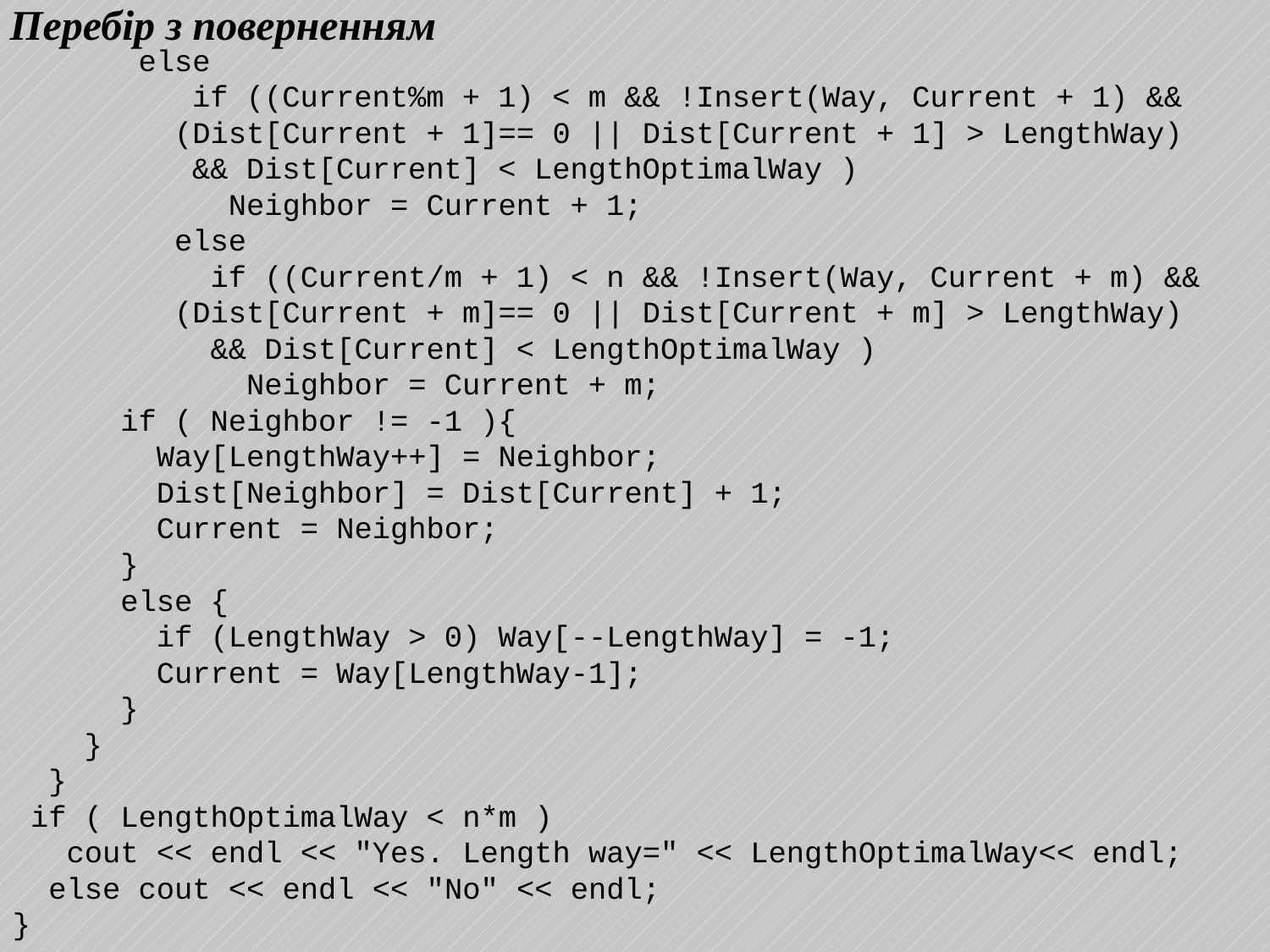

Перебір з поверненням
       else
          if ((Current%m + 1) < m && !Insert(Way, Current + 1) &&
         (Dist[Current + 1]== 0 || Dist[Current + 1] > LengthWay)
          && Dist[Current] < LengthOptimalWay )
            Neighbor = Current + 1;
         else
           if ((Current/m + 1) < n && !Insert(Way, Current + m) &&
         (Dist[Current + m]== 0 || Dist[Current + m] > LengthWay)
           && Dist[Current] < LengthOptimalWay )
             Neighbor = Current + m;
      if ( Neighbor != -1 ){
        Way[LengthWay++] = Neighbor;
        Dist[Neighbor] = Dist[Current] + 1;
        Current = Neighbor;
      }
      else {
        if (LengthWay > 0) Way[--LengthWay] = -1;
        Current = Way[LengthWay-1];
      }
    }
  }
 if ( LengthOptimalWay < n*m )
   cout << endl << "Yes. Length way=" << LengthOptimalWay<< endl;
  else cout << endl << "No" << endl;
}